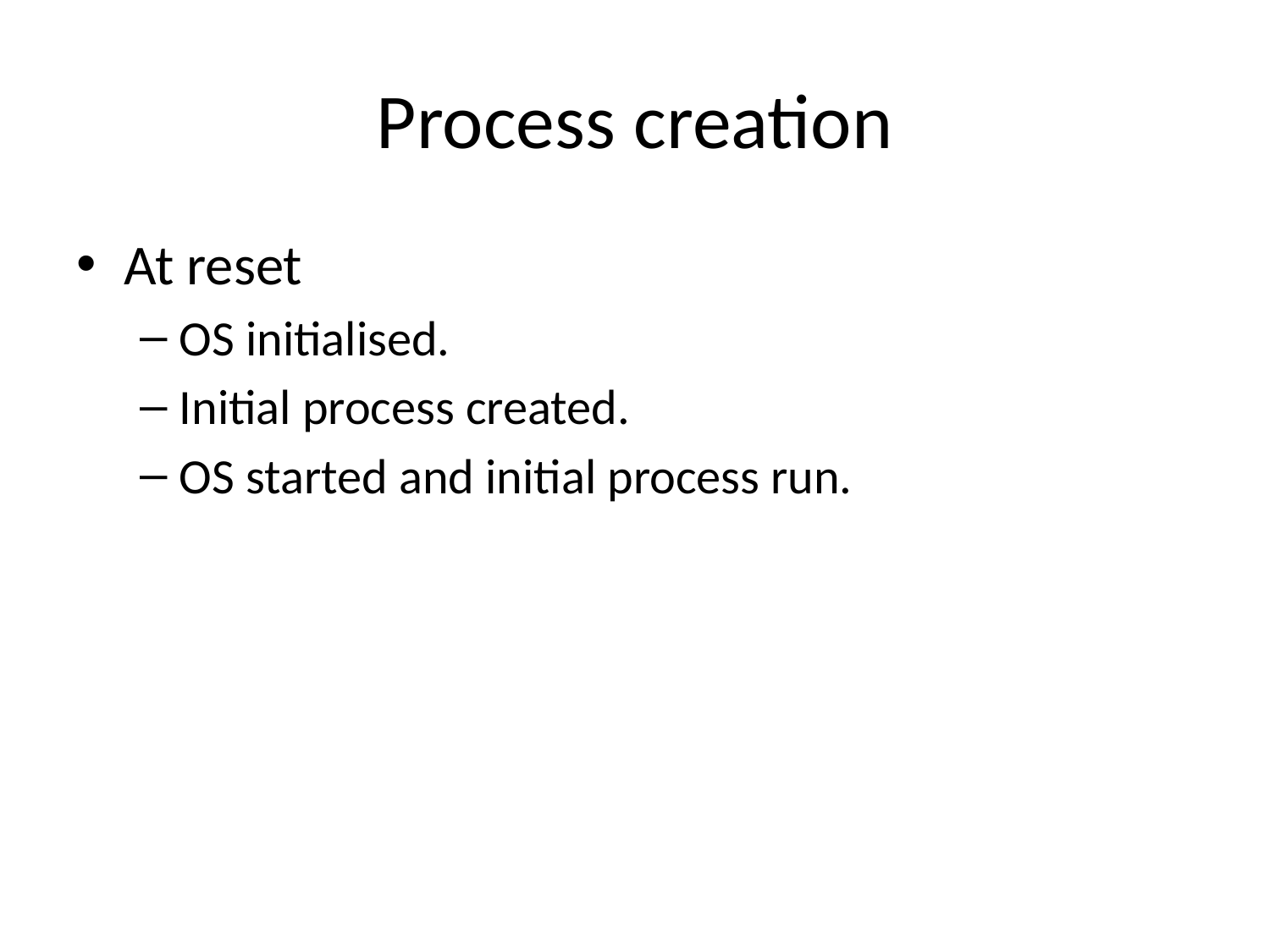

# Process creation
At reset
OS initialised.
Initial process created.
OS started and initial process run.